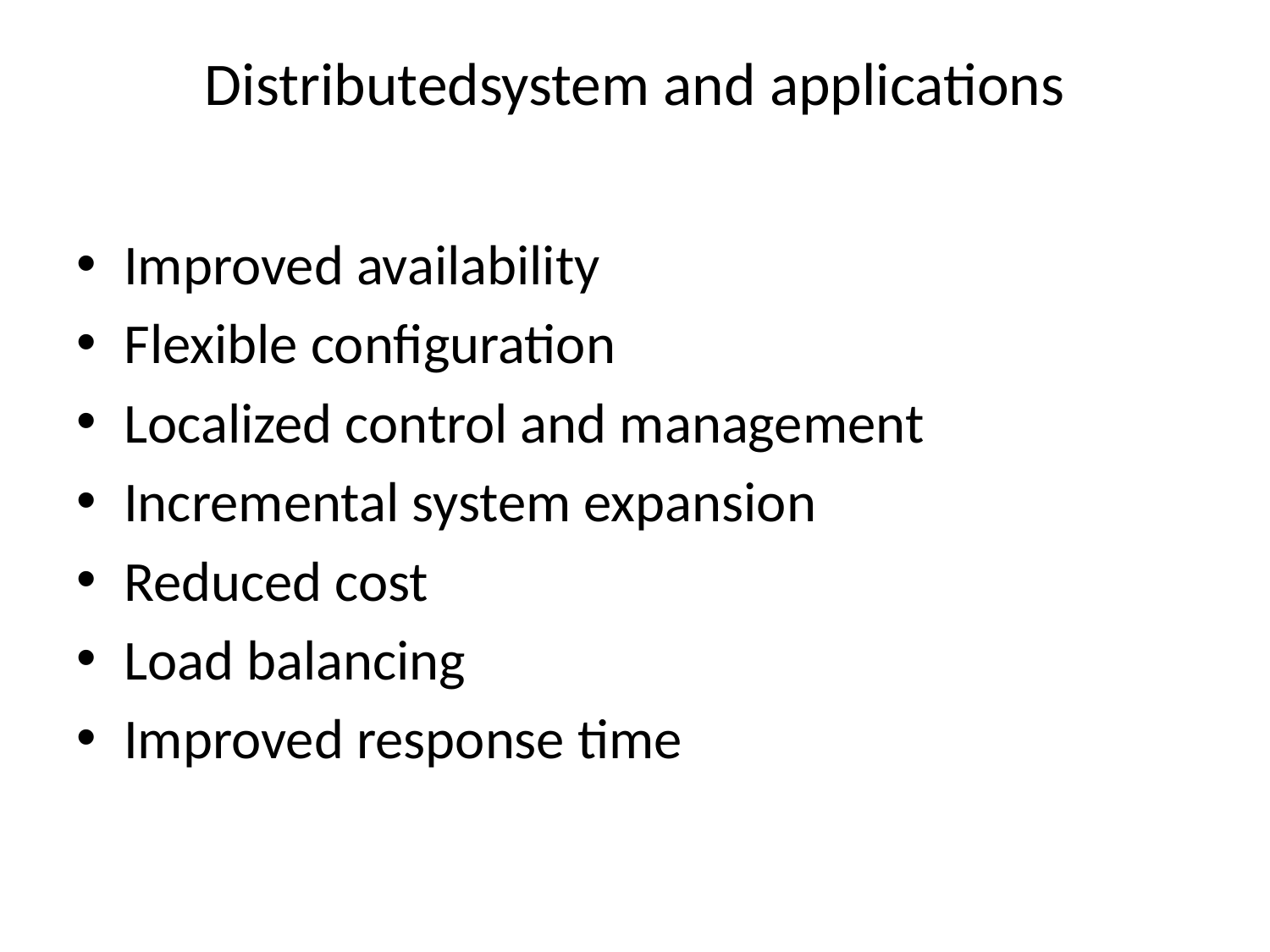

# Distributedsystem and applications
Improved availability
Flexible configuration
Localized control and management
Incremental system expansion
Reduced cost
Load balancing
Improved response time